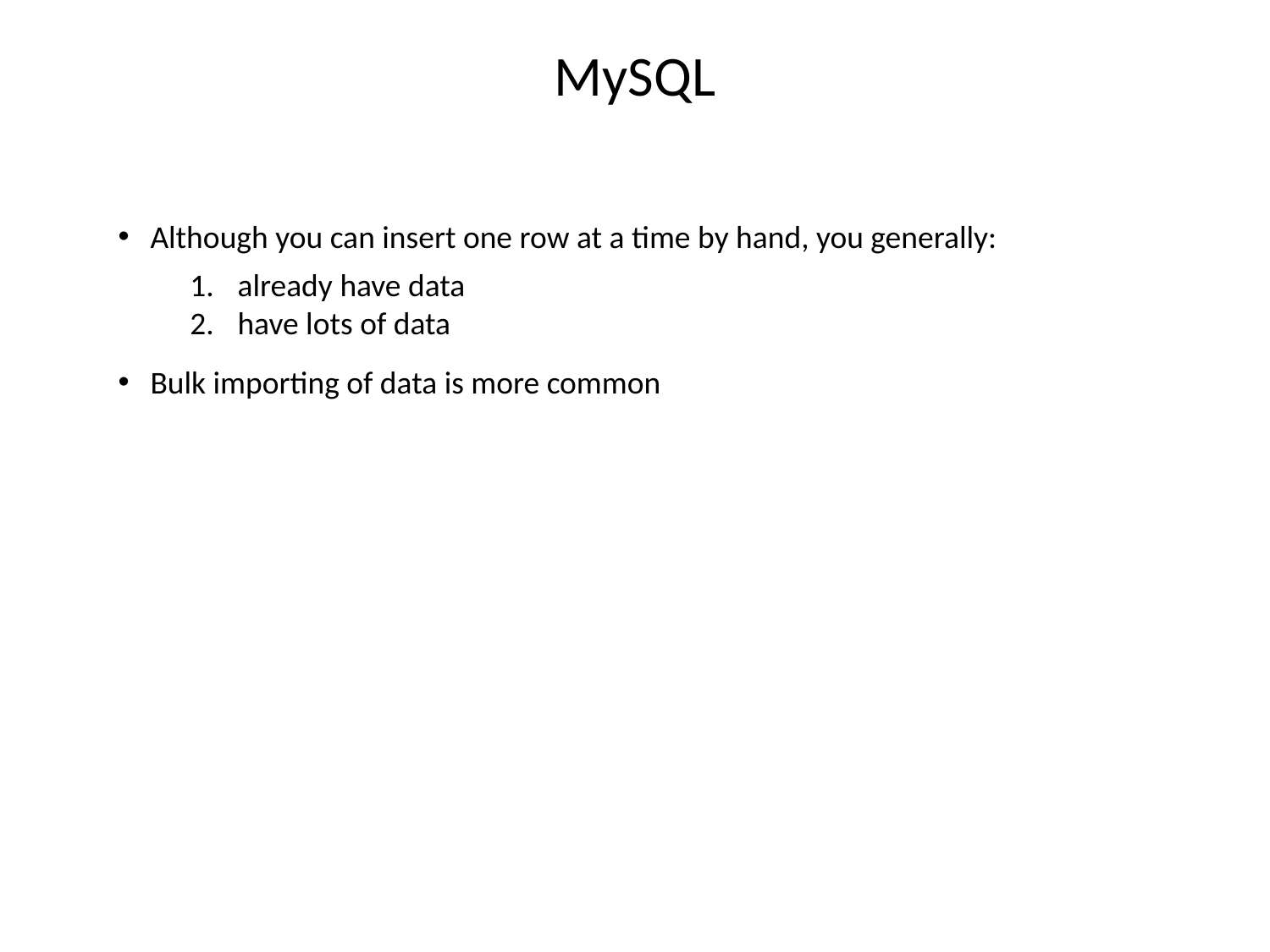

# MySQL
Although you can insert one row at a time by hand, you generally:
already have data
have lots of data
Bulk importing of data is more common